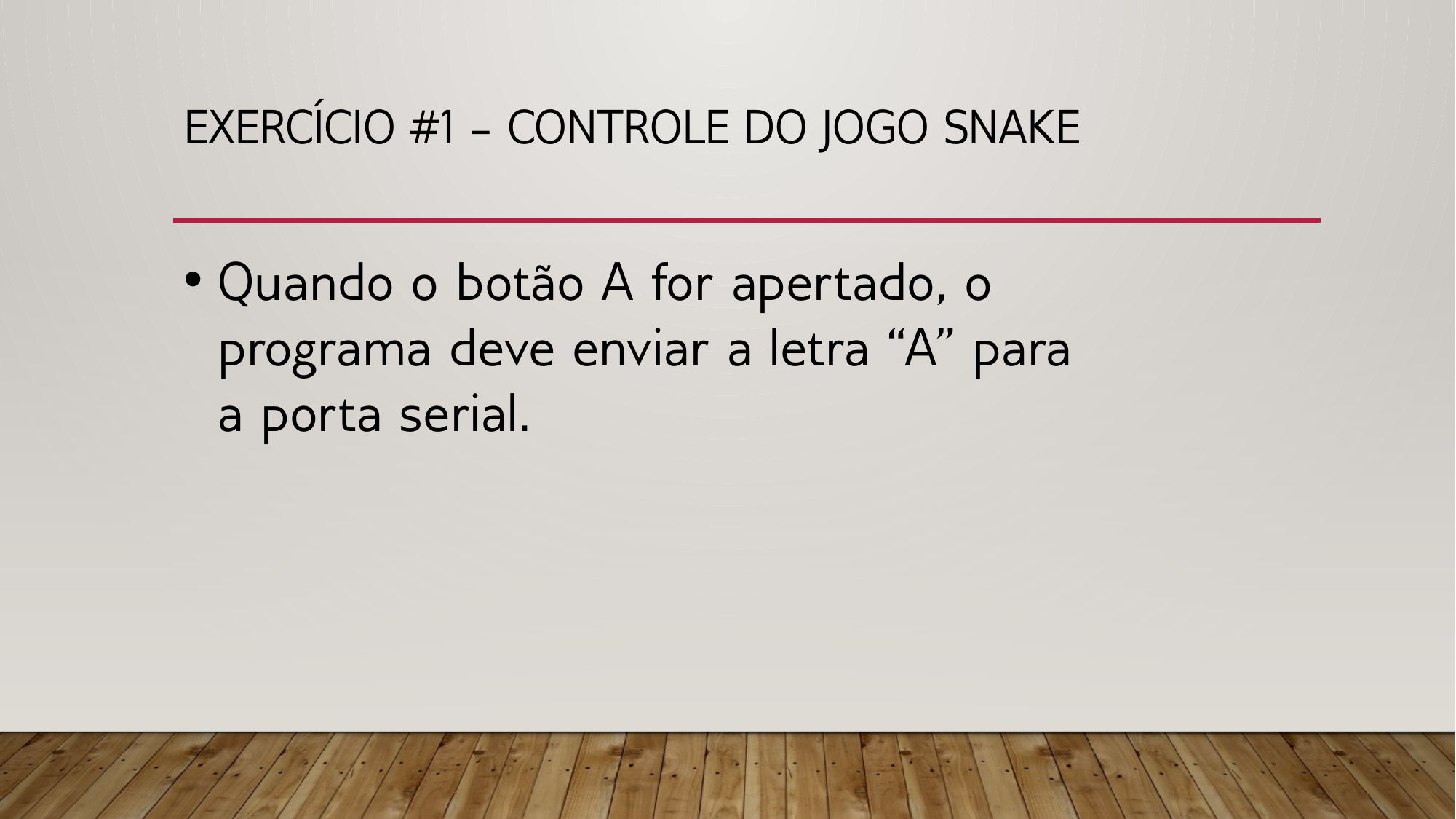

# EXERCÍCIO #1 – controle do jogo snake
Quando o botão A for apertado, o programa deve enviar a letra “A” para a porta serial.